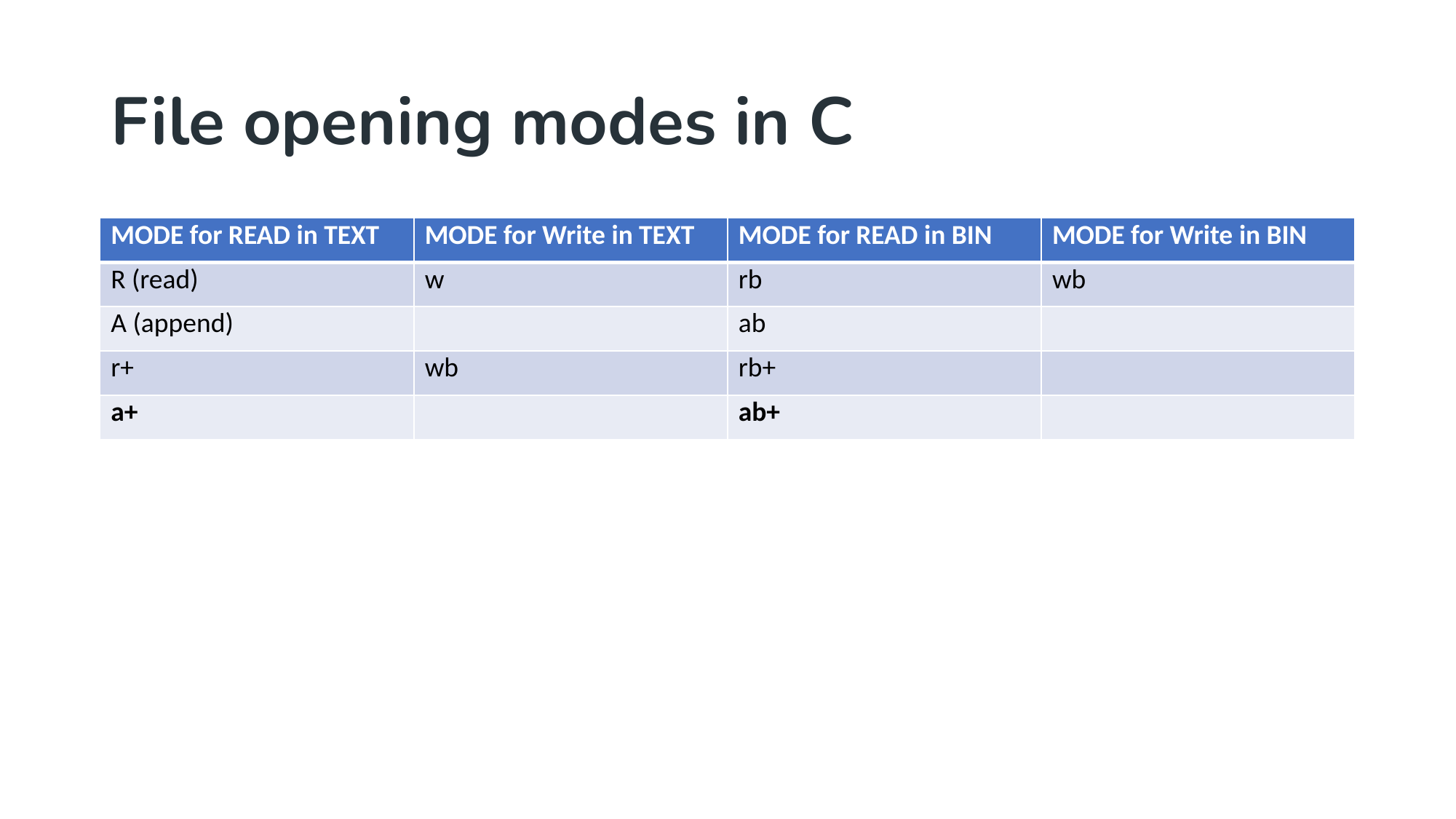

# File opening modes in C
| MODE for READ in TEXT | MODE for Write in TEXT | MODE for READ in BIN | MODE for Write in BIN |
| --- | --- | --- | --- |
| R (read) | w | rb | wb |
| A (append) |  | ab |  |
| r+ | wb | rb+ |  |
| a+ |  | ab+ |  |